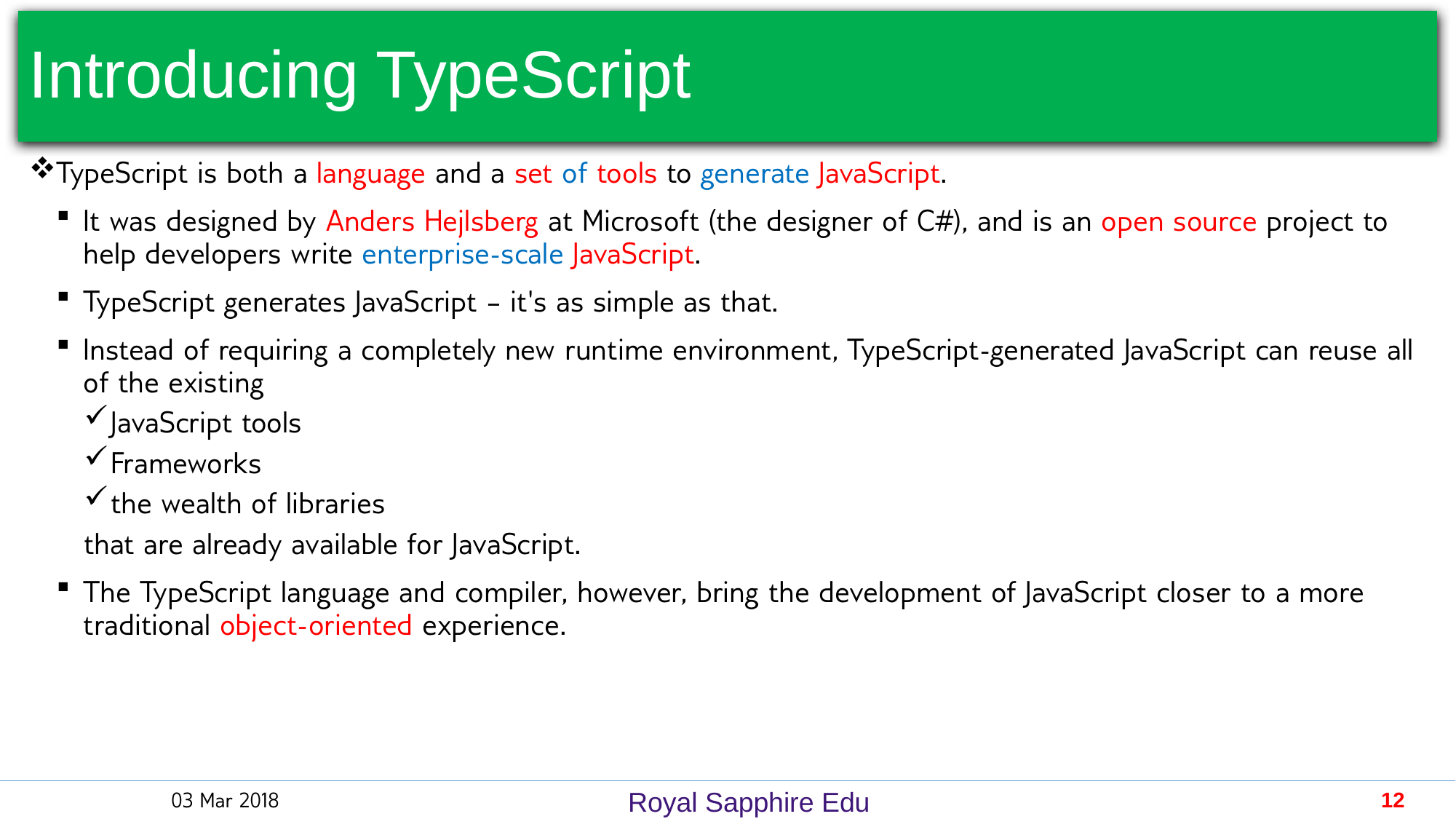

# Introducing TypeScript
TypeScript is both a language and a set of tools to generate JavaScript.
It was designed by Anders Hejlsberg at Microsoft (the designer of C#), and is an open source project to help developers write enterprise-scale JavaScript.
TypeScript generates JavaScript – it's as simple as that.
Instead of requiring a completely new runtime environment, TypeScript-generated JavaScript can reuse all of the existing
JavaScript tools
Frameworks
the wealth of libraries
that are already available for JavaScript.
The TypeScript language and compiler, however, bring the development of JavaScript closer to a more traditional object-oriented experience.
03 Mar 2018
12